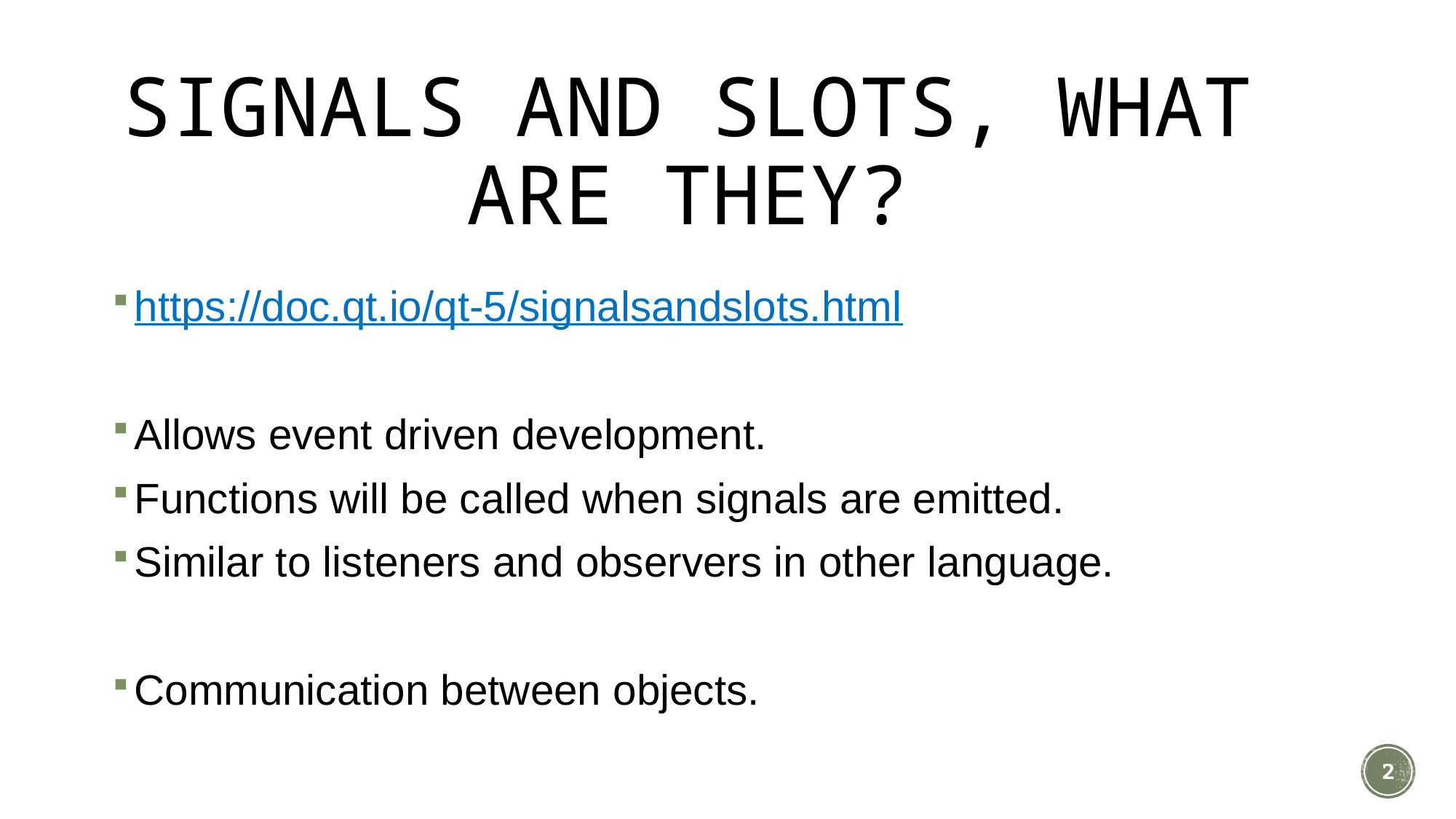

# SIGNALS AND SLOTS, What are they?
https://doc.qt.io/qt-5/signalsandslots.html

Allows event driven development.
Functions will be called when signals are emitted.
Similar to listeners and observers in other language.

Communication between objects.

2